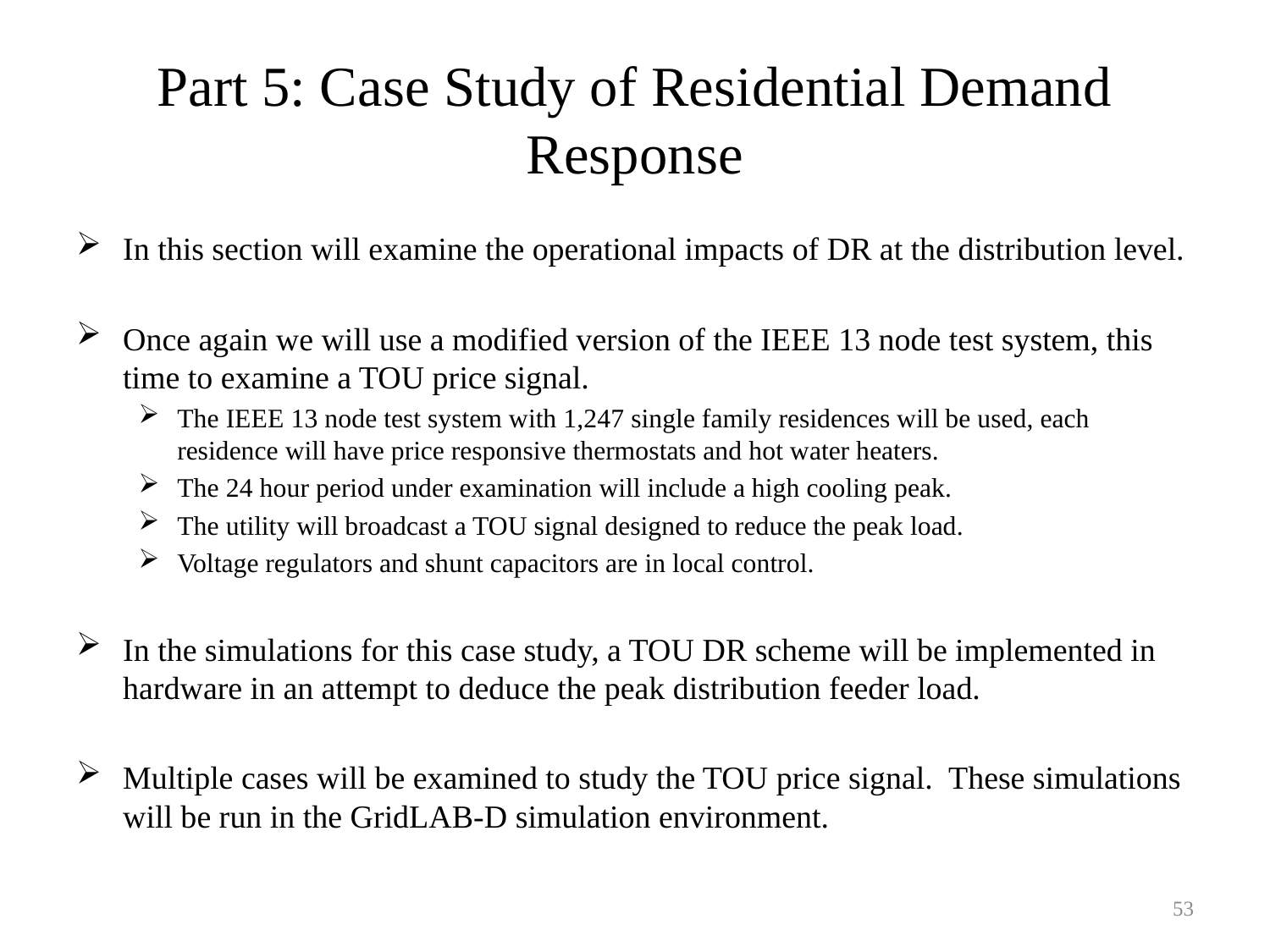

# Part 5: Case Study of Residential Demand Response
In this section will examine the operational impacts of DR at the distribution level.

Once again we will use a modified version of the IEEE 13 node test system, this time to examine a TOU price signal.
The IEEE 13 node test system with 1,247 single family residences will be used, each residence will have price responsive thermostats and hot water heaters.
The 24 hour period under examination will include a high cooling peak.
The utility will broadcast a TOU signal designed to reduce the peak load.
Voltage regulators and shunt capacitors are in local control.

In the simulations for this case study, a TOU DR scheme will be implemented in hardware in an attempt to deduce the peak distribution feeder load.

Multiple cases will be examined to study the TOU price signal.  These simulations will be run in the GridLAB-D simulation environment.
53